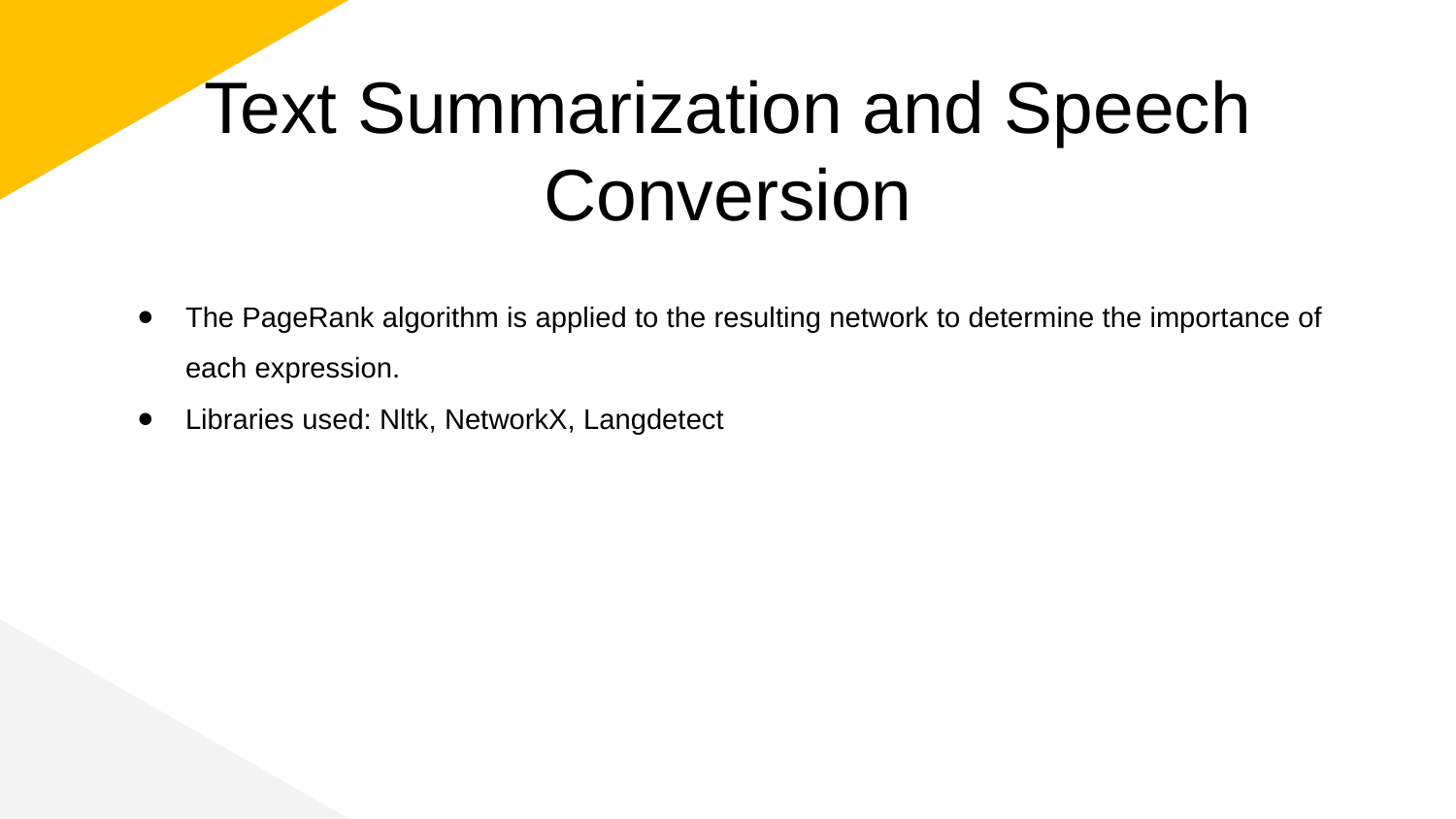

# Text Summarization and Speech Conversion

The PageRank algorithm is applied to the resulting network to determine the importance of each expression.
Libraries used: Nltk, NetworkX, Langdetect